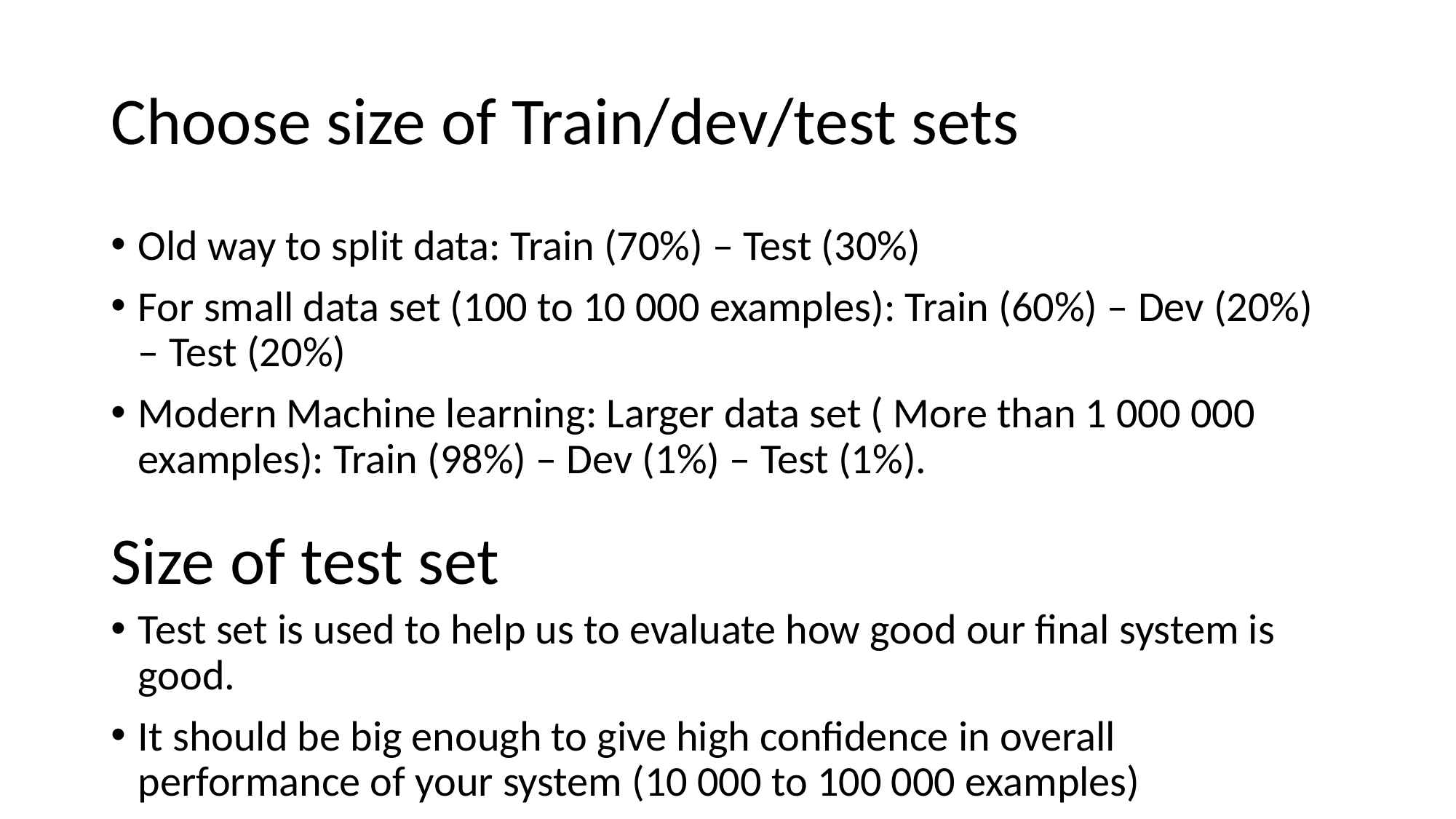

# Choose size of Train/dev/test sets
Old way to split data: Train (70%) – Test (30%)
For small data set (100 to 10 000 examples): Train (60%) – Dev (20%) – Test (20%)
Modern Machine learning: Larger data set ( More than 1 000 000 examples): Train (98%) – Dev (1%) – Test (1%).
Size of test set
Test set is used to help us to evaluate how good our final system is good.
It should be big enough to give high confidence in overall performance of your system (10 000 to 100 000 examples)